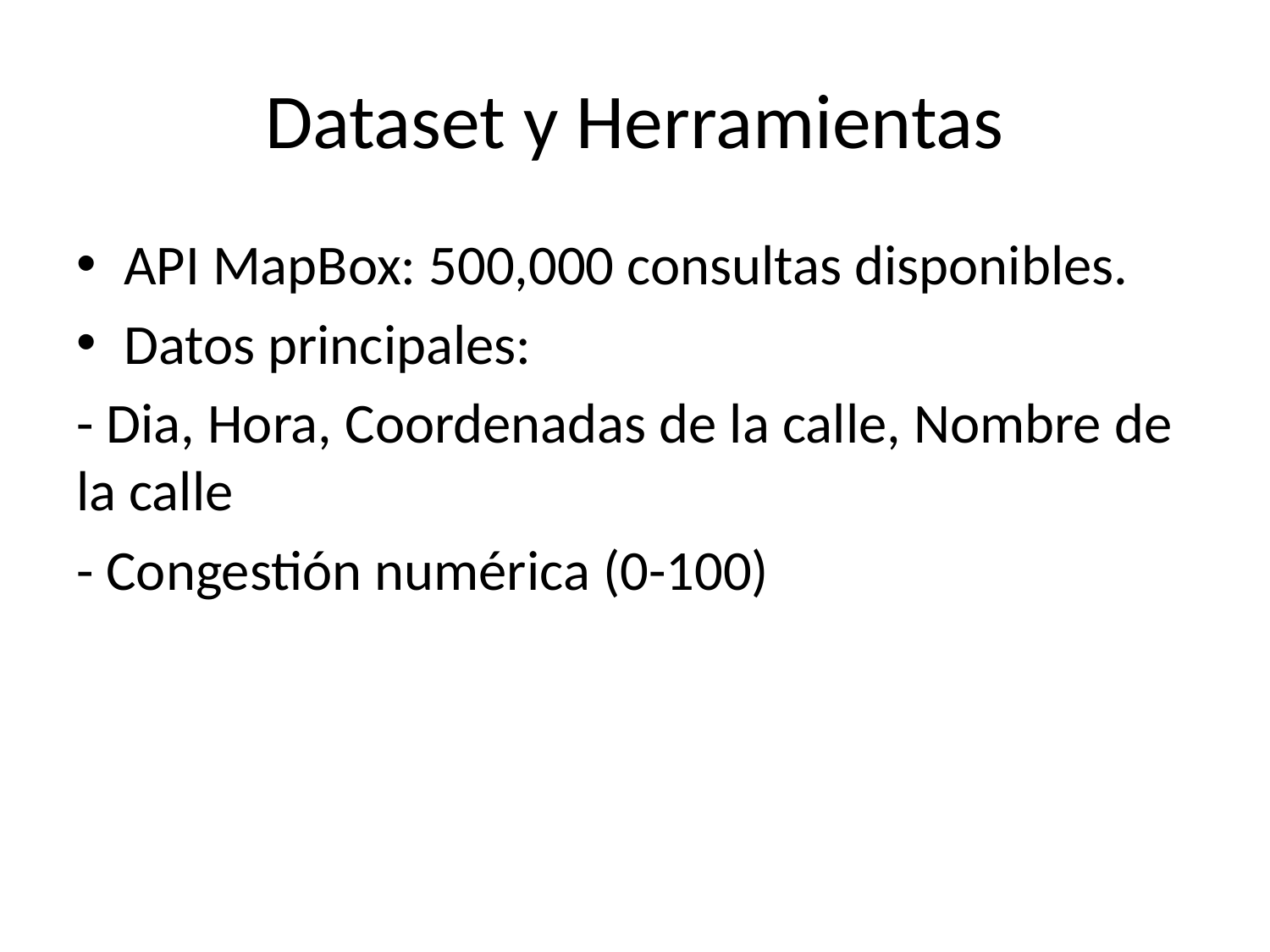

# Dataset y Herramientas
API MapBox: 500,000 consultas disponibles.
Datos principales:
- Dia, Hora, Coordenadas de la calle, Nombre de la calle
- Congestión numérica (0-100)